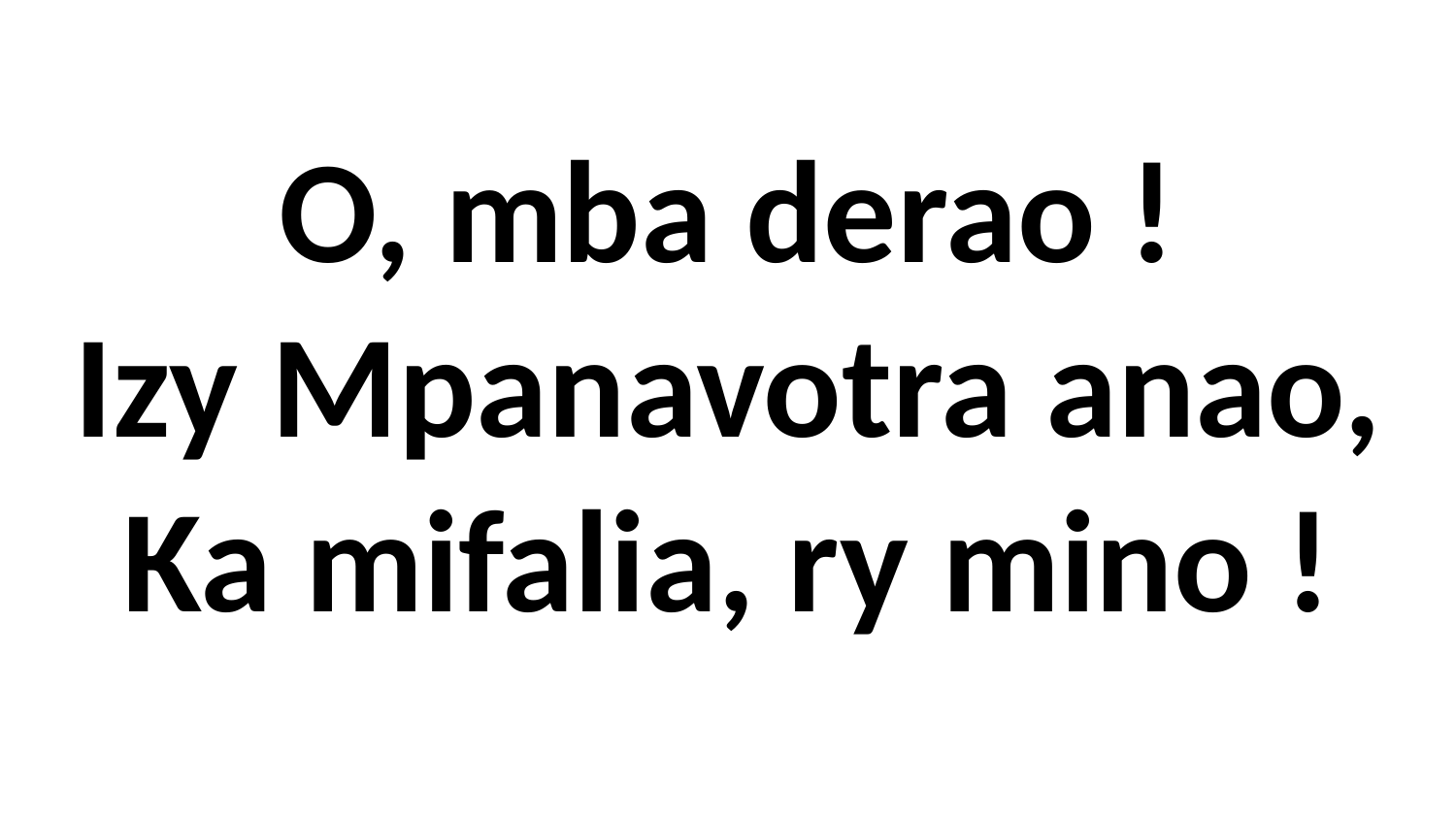

# O, mba derao ! Izy Mpanavotra anao, Ka mifalia, ry mino !